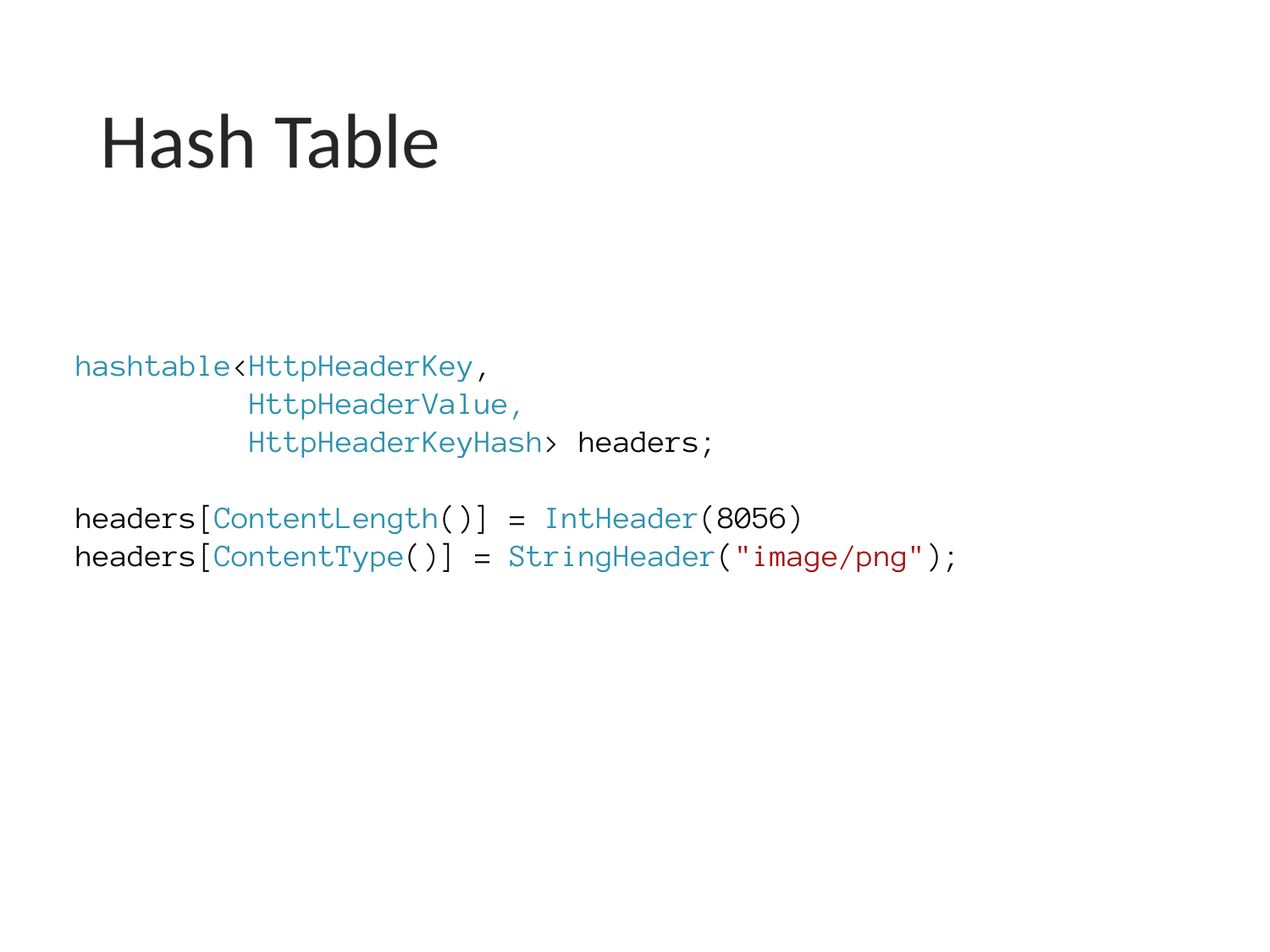

# Hash Table
hashtable<HttpHeaderKey,
          HttpHeaderValue,
          HttpHeaderKeyHash> headers;

headers[ContentLength()] = IntHeader(8056)
headers[ContentType()] = StringHeader("image/png");